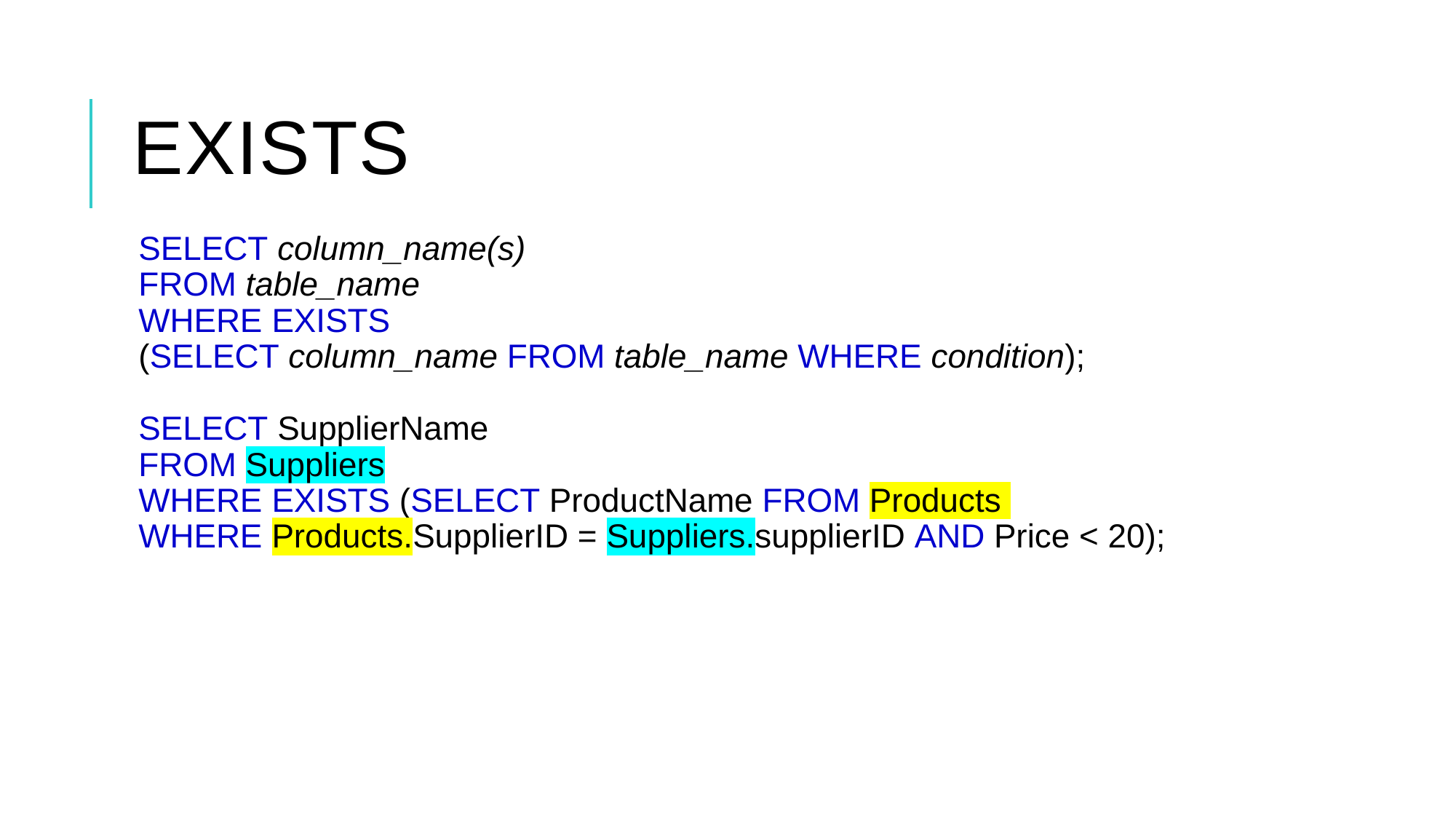

# exists
SELECT column_name(s)
FROM table_name
WHERE EXISTS
(SELECT column_name FROM table_name WHERE condition);

SELECT SupplierName
FROM Suppliers
WHERE EXISTS (SELECT ProductName FROM Products
WHERE Products.SupplierID = Suppliers.supplierID AND Price < 20);